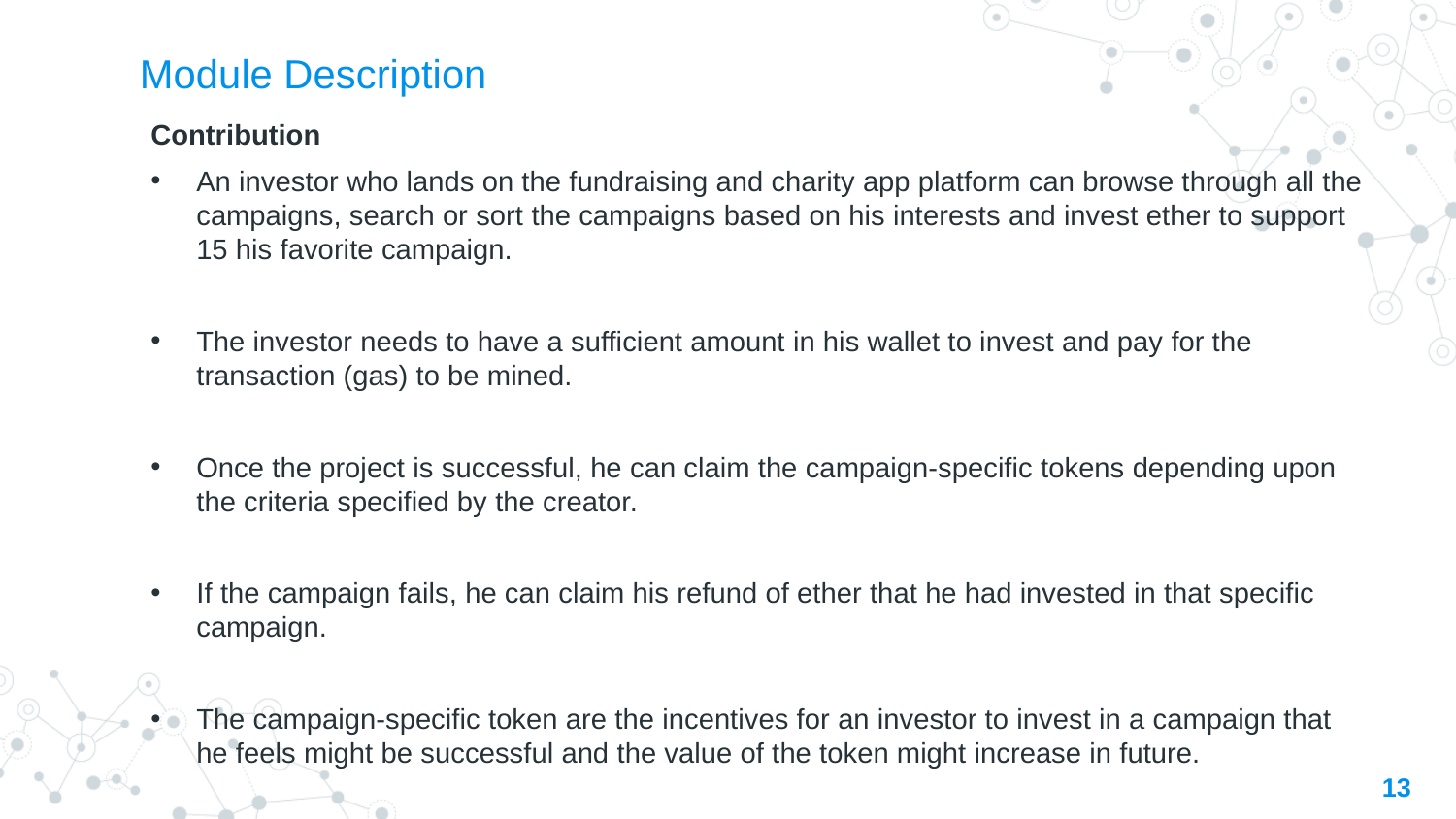

# Module Description
Contribution
An investor who lands on the fundraising and charity app platform can browse through all the campaigns, search or sort the campaigns based on his interests and invest ether to support 15 his favorite campaign.

The investor needs to have a sufficient amount in his wallet to invest and pay for the transaction (gas) to be mined.

Once the project is successful, he can claim the campaign-specific tokens depending upon the criteria specified by the creator.

If the campaign fails, he can claim his refund of ether that he had invested in that specific campaign.

The campaign-specific token are the incentives for an investor to invest in a campaign that he feels might be successful and the value of the token might increase in future.
13